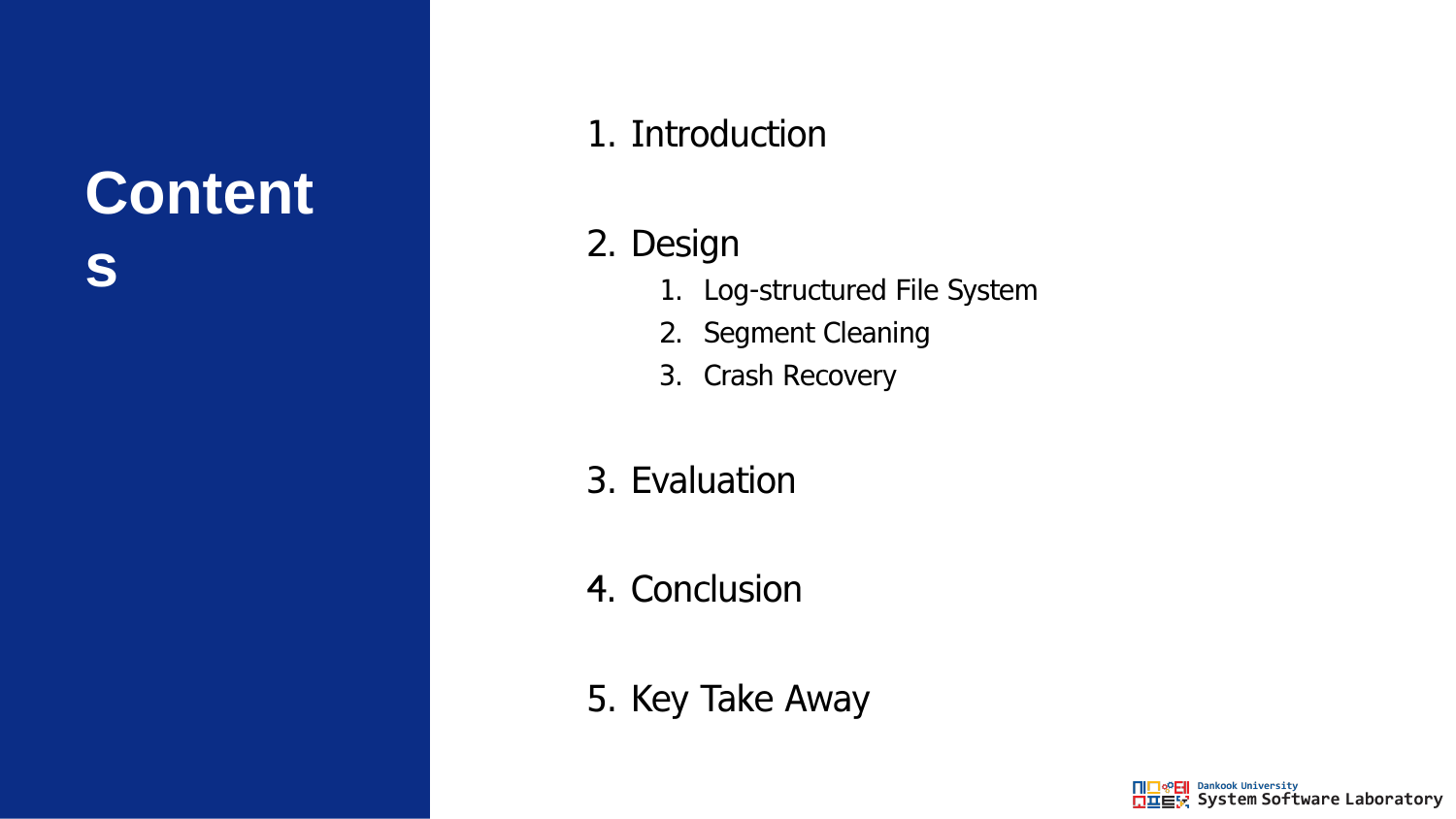

Introduction

Design
Log-structured File System
Segment Cleaning
Crash Recovery

Evaluation

Conclusion

Key Take Away